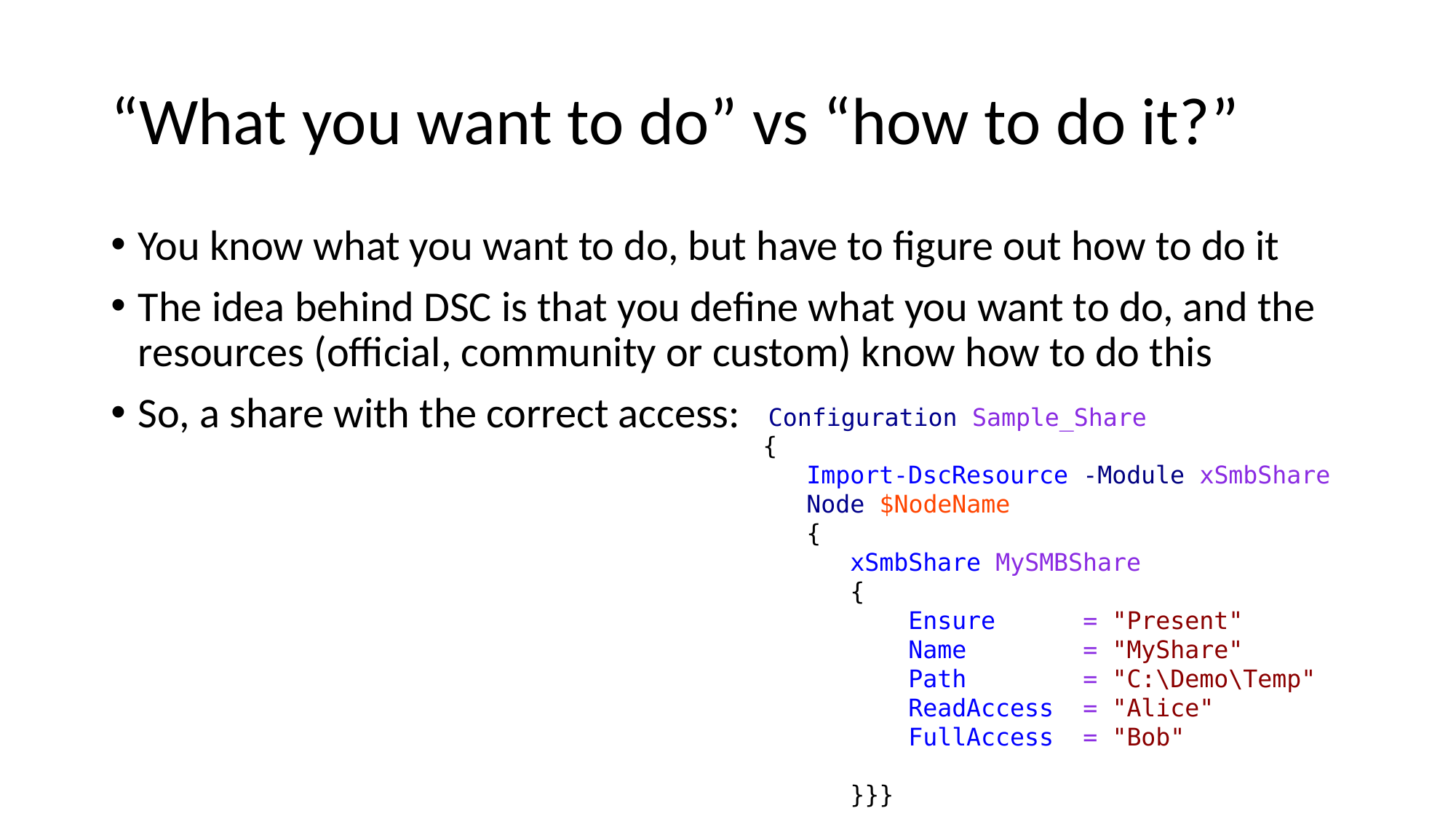

# “What you want to do” vs “how to do it?”
You know what you want to do, but have to figure out how to do it
The idea behind DSC is that you define what you want to do, and the resources (official, community or custom) know how to do this
So, a share with the correct access:
 Configuration Sample_Share
{
   Import-DscResource -Module xSmbShare
   Node $NodeName
   {
      xSmbShare MySMBShare
      {
          Ensure      = "Present"
          Name        = "MyShare"
          Path        = "C:\Demo\Temp"
          ReadAccess  = "Alice"
          FullAccess  = "Bob"

      }}}